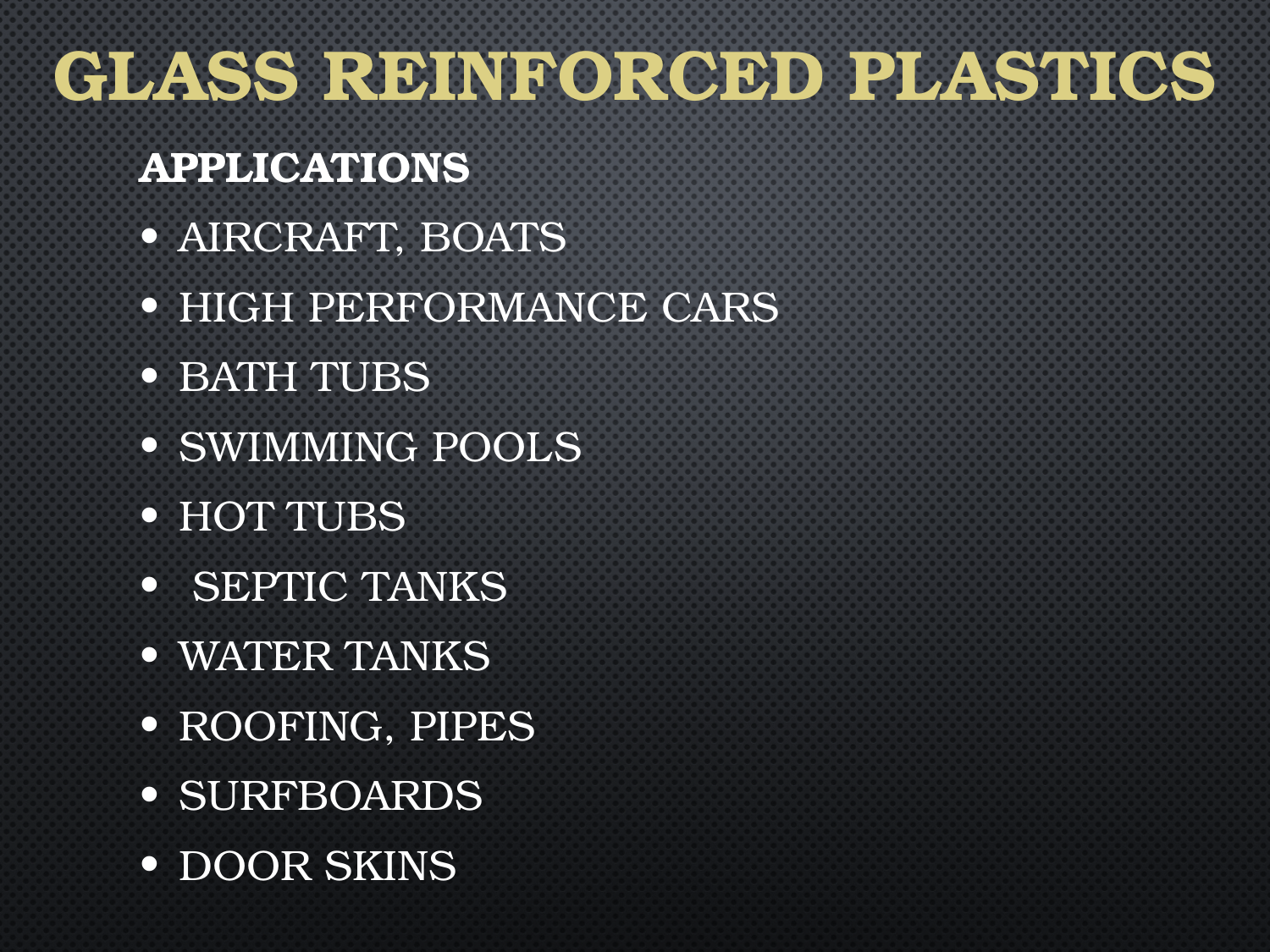

# Glass reinforced Plastics
Applications
Aircraft, boats
high performance cars
bath tubs
swimming pools
hot tubs
 septic tanks
water tanks
roofing, pipes
Surfboards
door skins